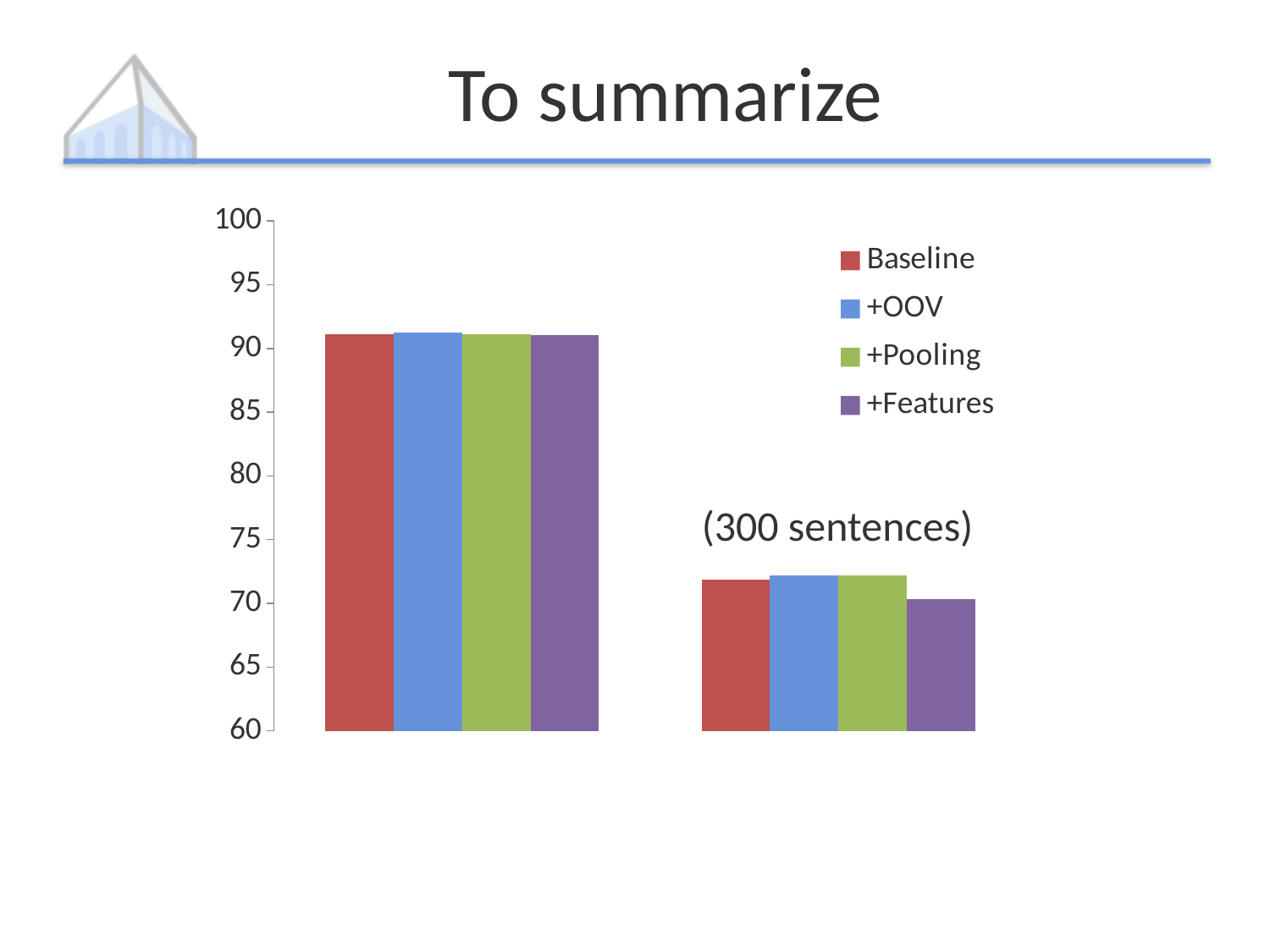

# To summarize

### Chart

| Category | Baseline | +OOV | +Pooling | +Features |
|---|---|---|---|---|
| Category 1 | 91.13 | 91.22 | 91.11 | 91.08 |
| Category 2 | 71.88 | 72.2 | 72.21 | 70.32 |
(300 sentences)